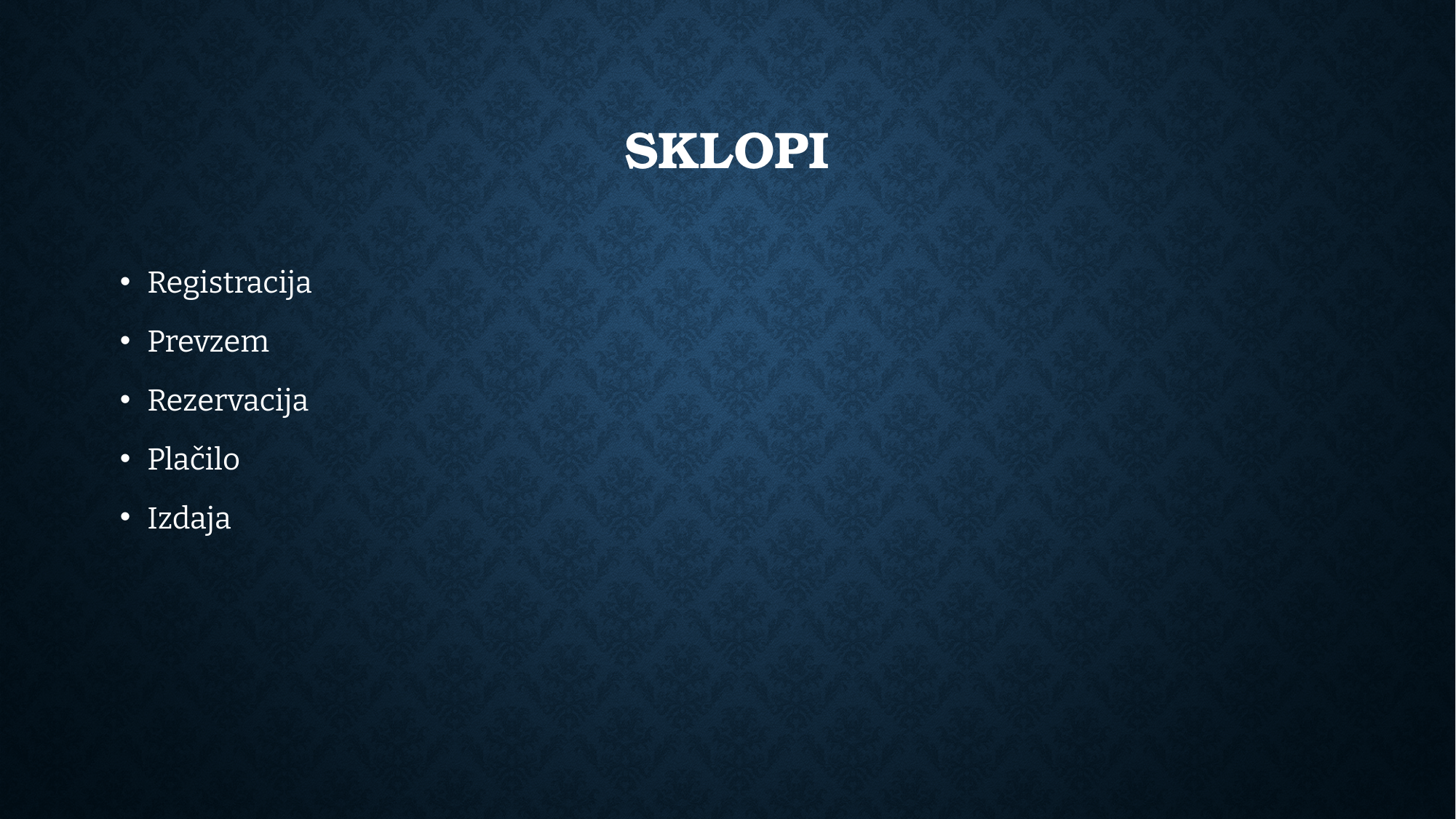

# sklopi
Registracija
Prevzem
Rezervacija
Plačilo
Izdaja